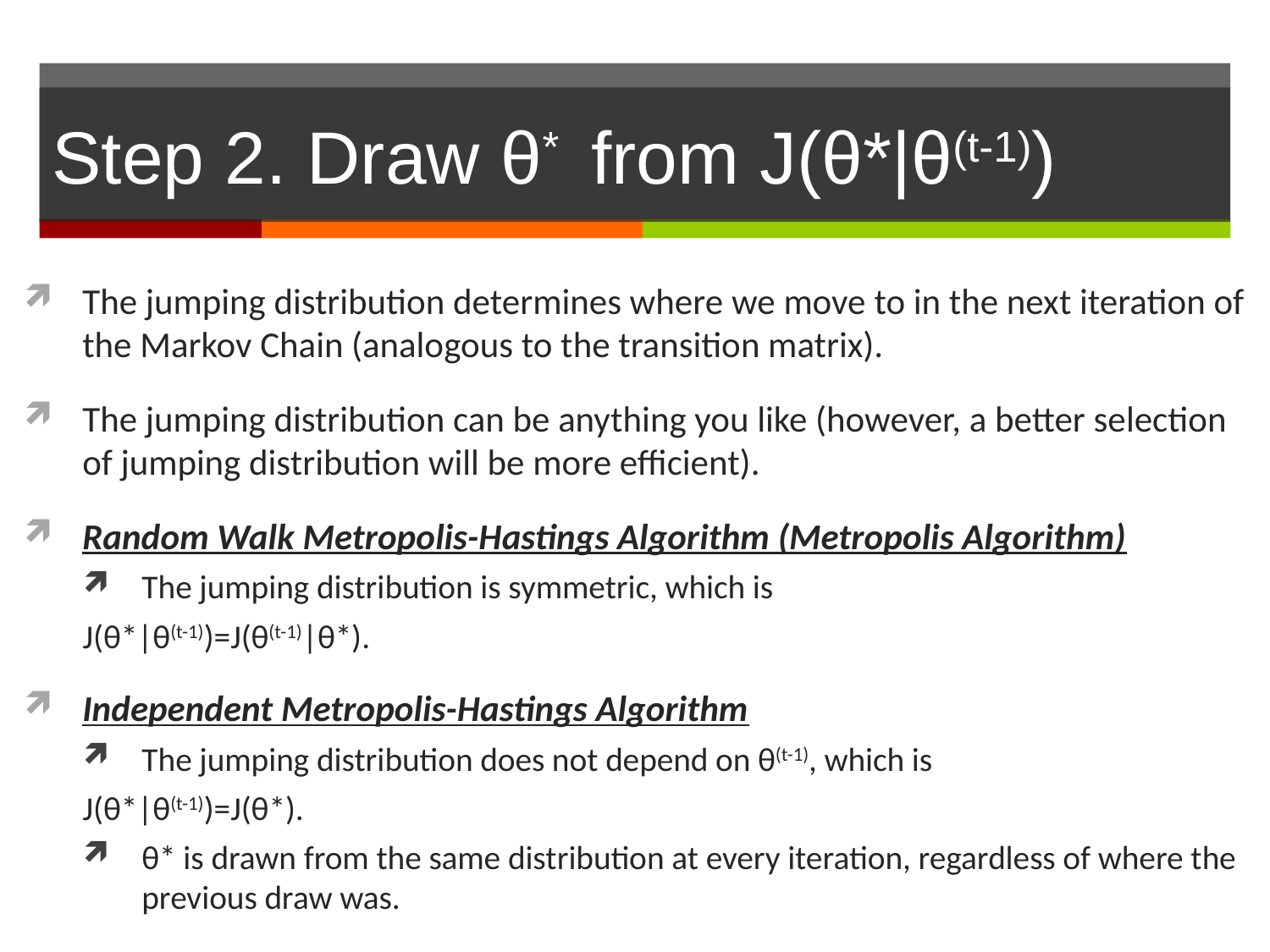

# Step 2. Draw θ*  from J(θ*|θ(t-1))
The jumping distribution determines where we move to in the next iteration of the Markov Chain (analogous to the transition matrix).
The jumping distribution can be anything you like (however, a better selection of jumping distribution will be more efficient).
Random Walk Metropolis-Hastings Algorithm (Metropolis Algorithm)
The jumping distribution is symmetric, which is
	J(θ*|θ(t-1))=J(θ(t-1)|θ*).
Independent Metropolis-Hastings Algorithm
The jumping distribution does not depend on θ(t-1), which is
	J(θ*|θ(t-1))=J(θ*).
θ* is drawn from the same distribution at every iteration, regardless of where the previous draw was.